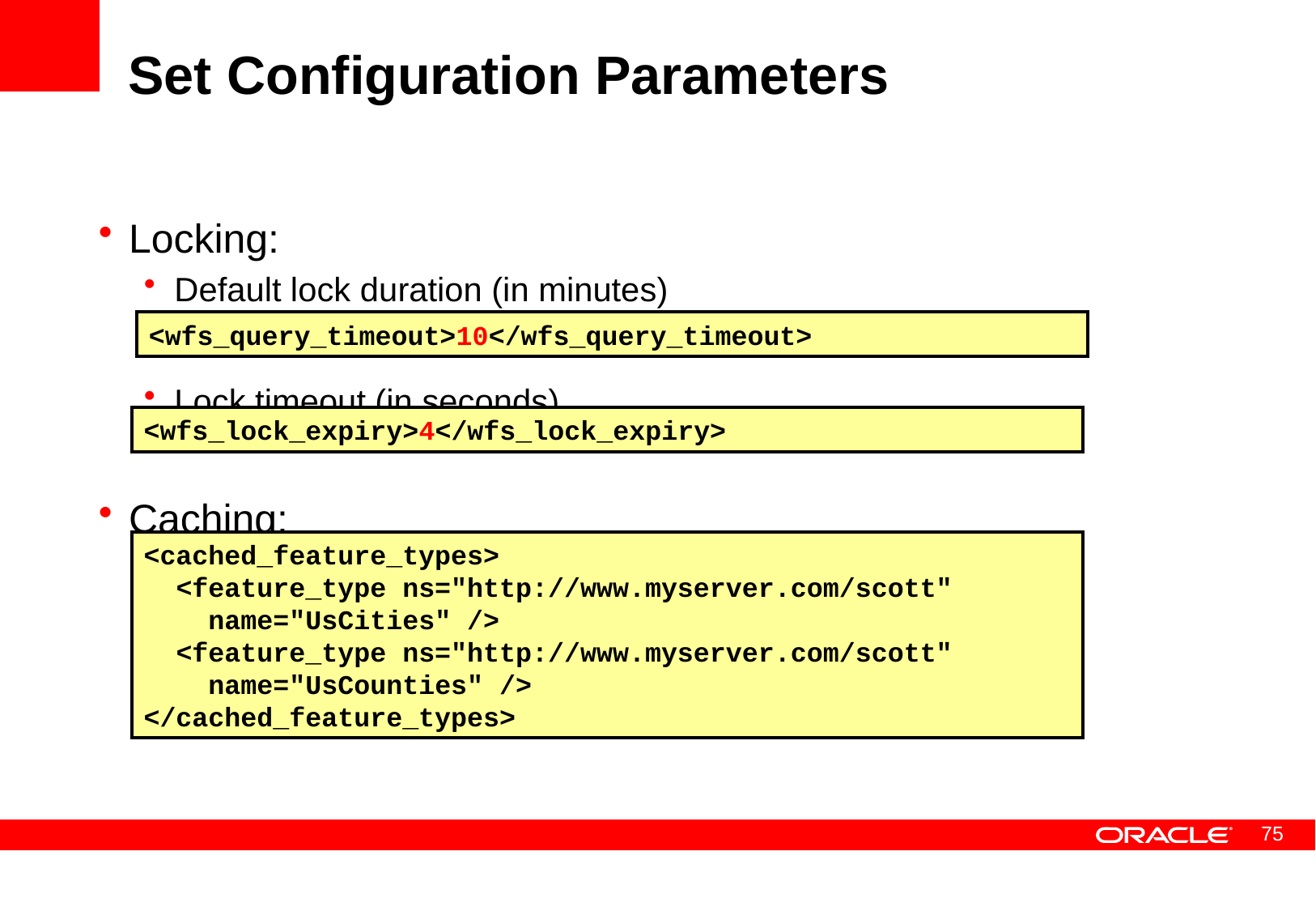

# Set Configuration Parameters
Locking:
Default lock duration (in minutes)

Lock timeout (in seconds)

Caching:

<wfs_query_timeout>10</wfs_query_timeout>
<wfs_lock_expiry>4</wfs_lock_expiry>
<cached_feature_types>
  <feature_type ns="http://www.myserver.com/scott"
    name="UsCities" />
  <feature_type ns="http://www.myserver.com/scott"
    name="UsCounties" />
</cached_feature_types>